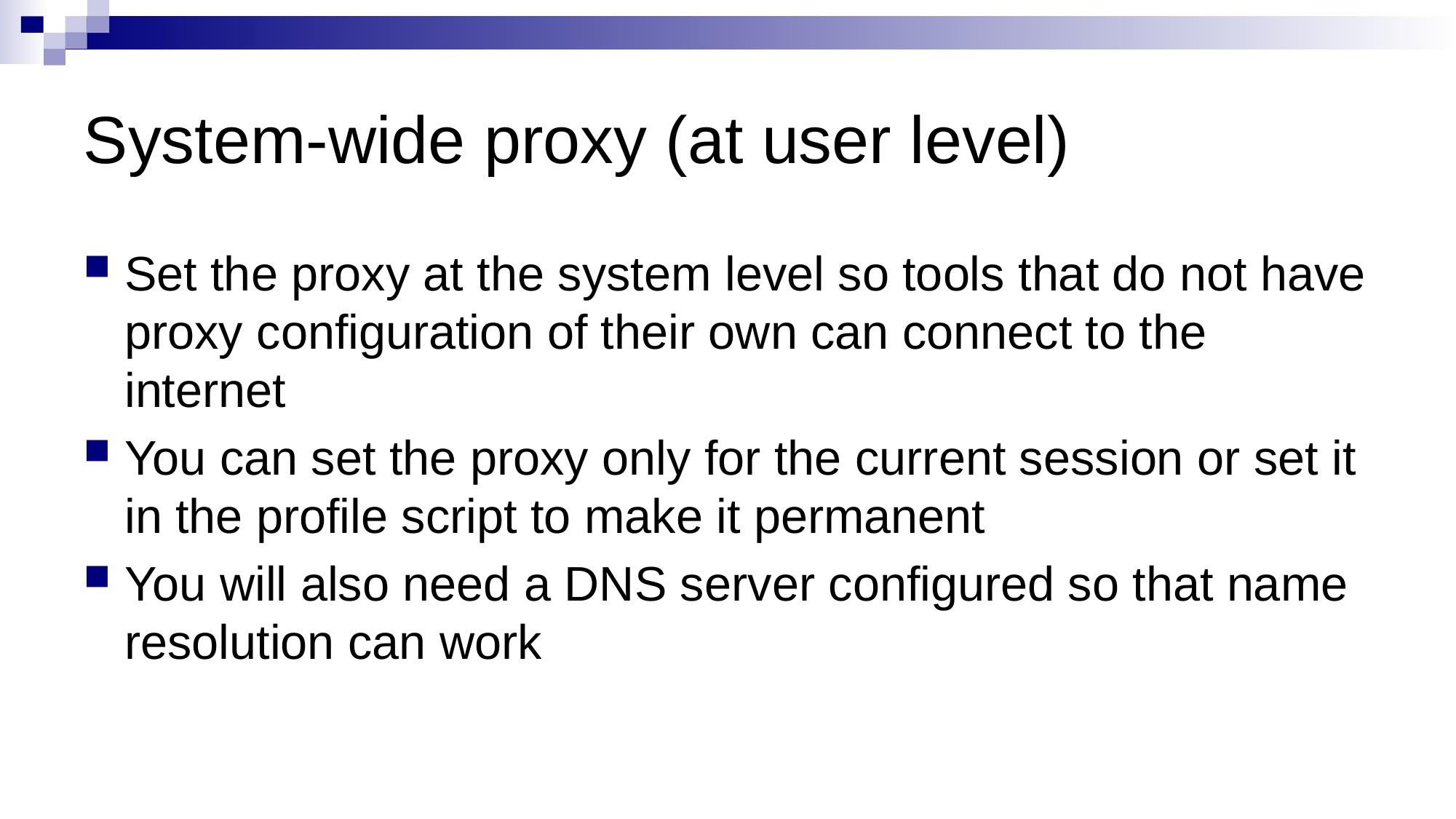

# System-wide proxy (at user level)
Set the proxy at the system level so tools that do not have proxy configuration of their own can connect to the internet
You can set the proxy only for the current session or set it in the profile script to make it permanent
You will also need a DNS server configured so that name resolution can work